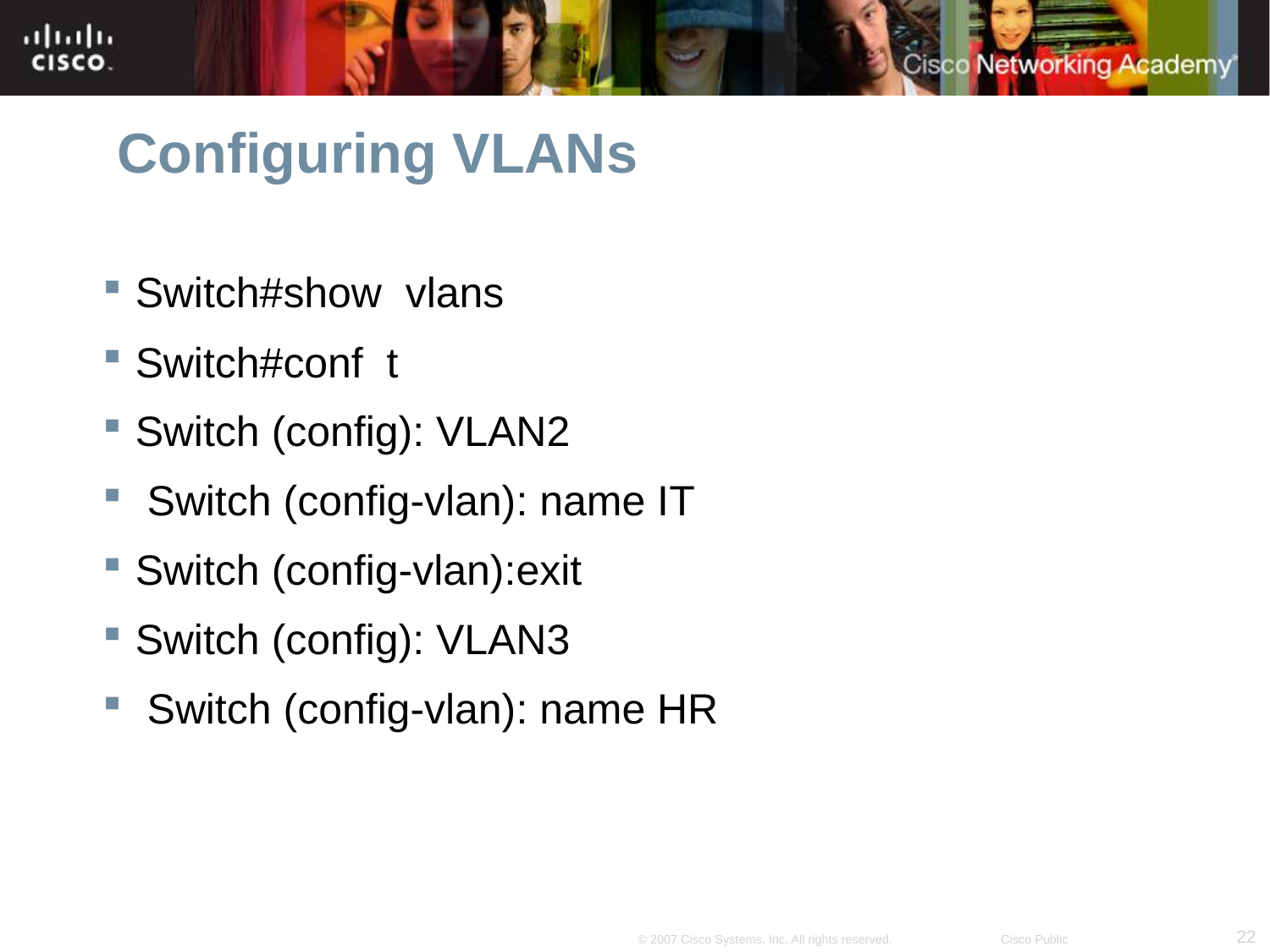

# Configuring VLANs
Switch#show  vlans
Switch#conf  t
Switch (config): VLAN2
 Switch (config-vlan): name IT
Switch (config-vlan):exit
Switch (config): VLAN3
 Switch (config-vlan): name HR